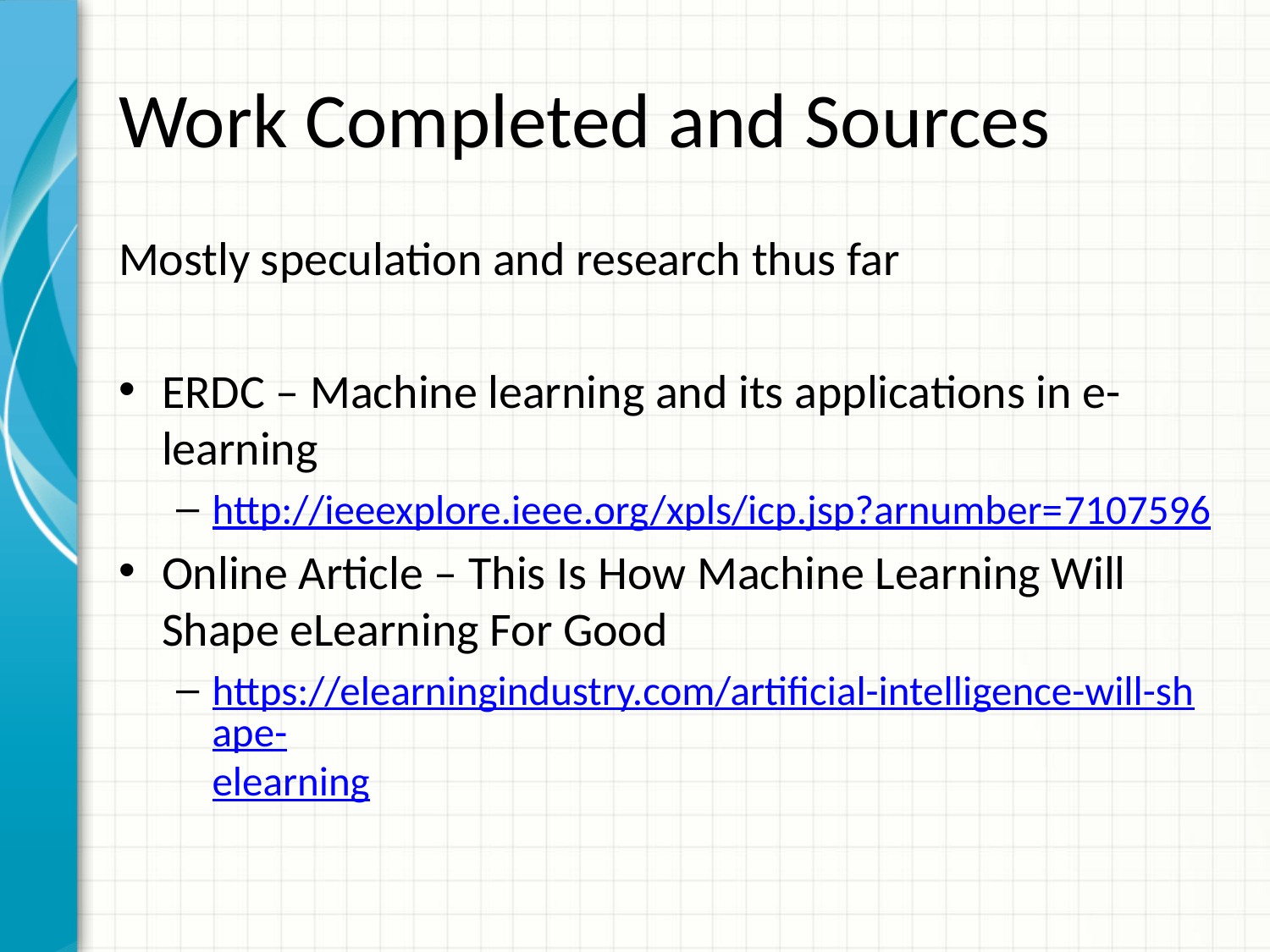

# Work Completed and Sources
Mostly speculation and research thus far

ERDC – Machine learning and its applications in e-learning
http://ieeexplore.ieee.org/xpls/icp.jsp?arnumber=7107596
Online Article – This Is How Machine Learning Will Shape eLearning For Good
https://elearningindustry.com/artificial-intelligence-will-shape-elearning